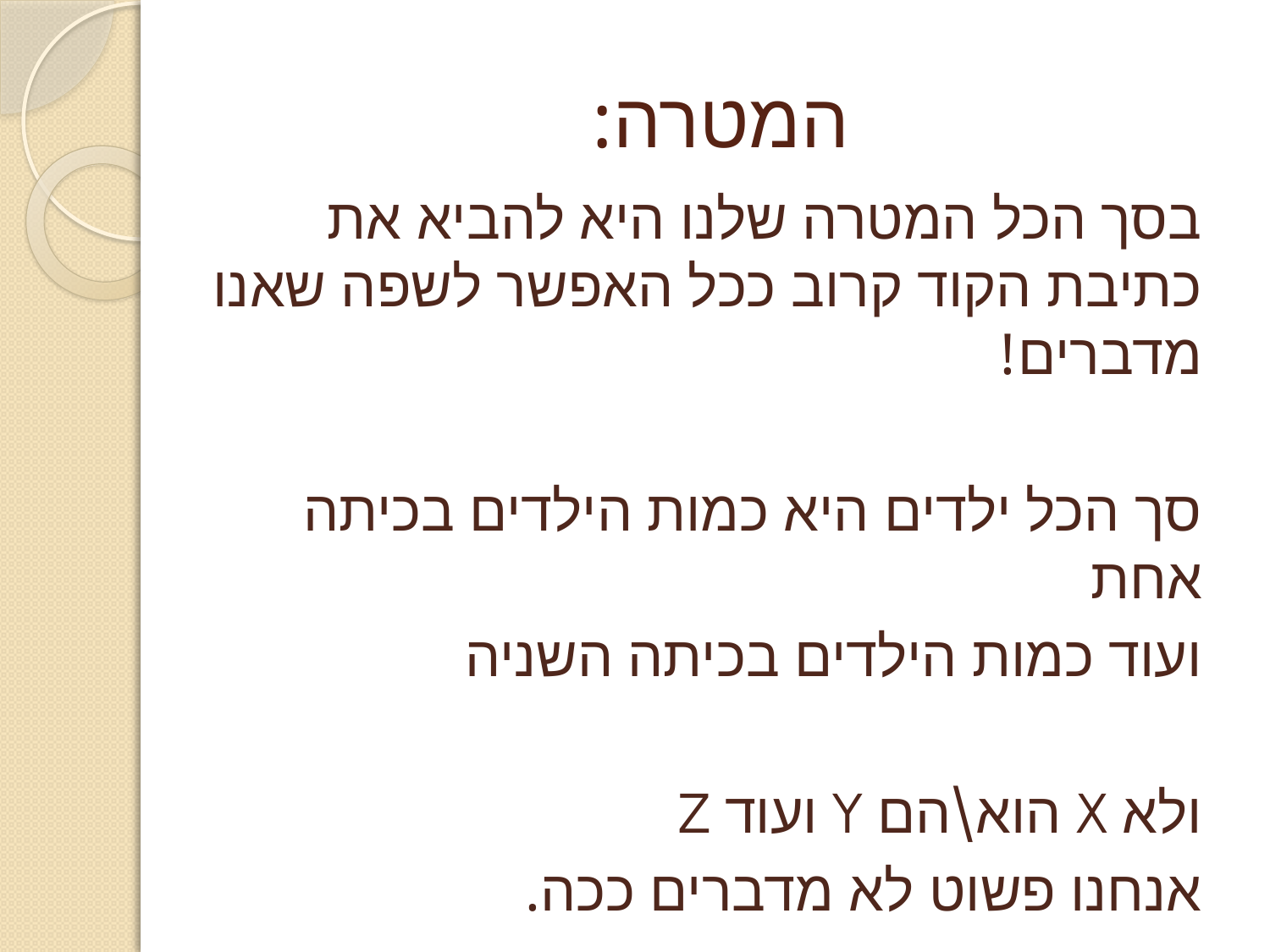

# המטרה:
בסך הכל המטרה שלנו היא להביא את כתיבת הקוד קרוב ככל האפשר לשפה שאנו מדברים!

סך הכל ילדים היא כמות הילדים בכיתה אחת
ועוד כמות הילדים בכיתה השניה

ולא X הוא\הם Y ועוד Z
אנחנו פשוט לא מדברים ככה.